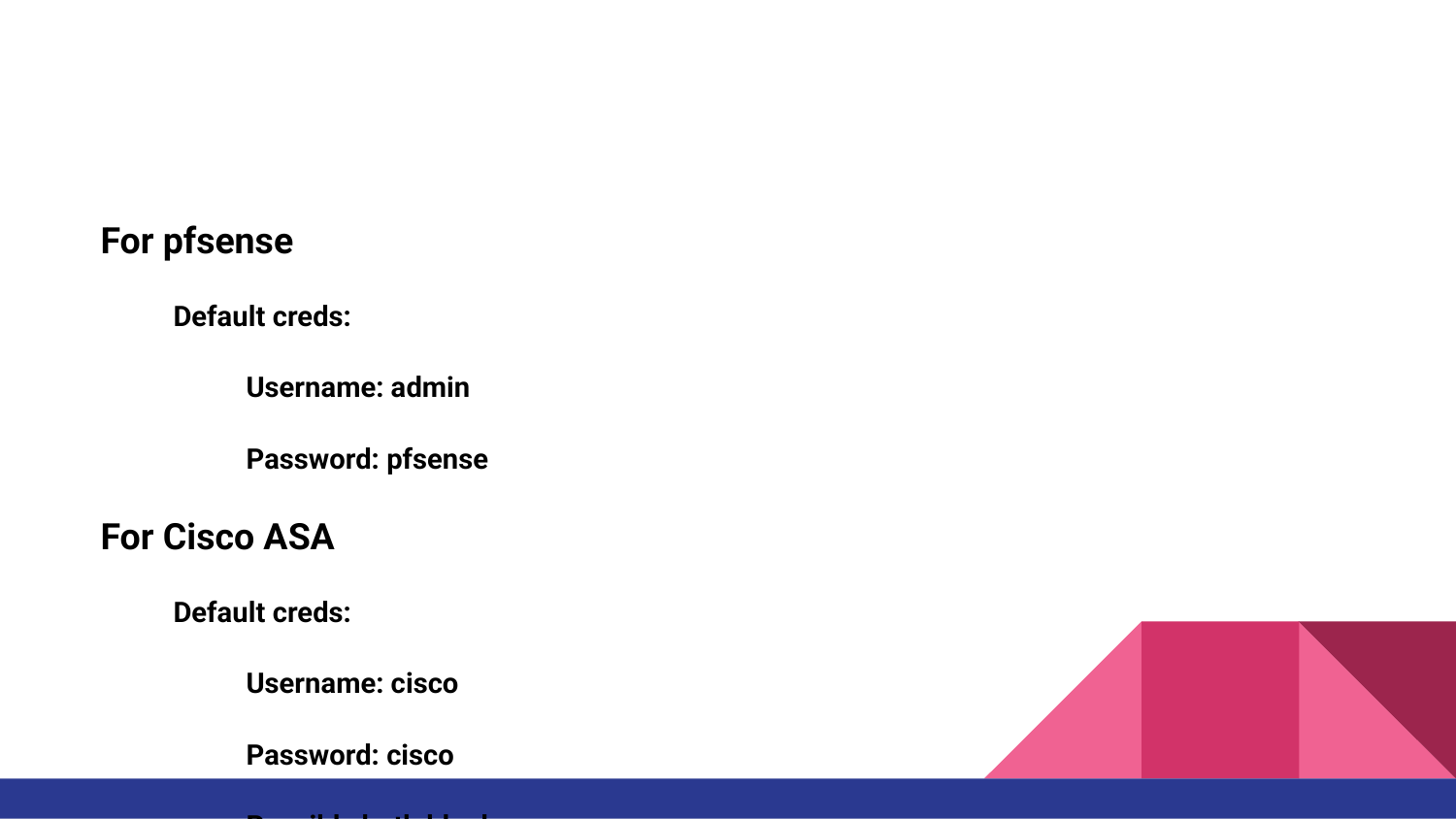

#
For pfsense
Default creds:
Username: admin
Password: pfsense
For Cisco ASA
Default creds:
Username: cisco
Password: cisco
Possibly both blank
For Fortigate
Username: admin
Password: (blank)